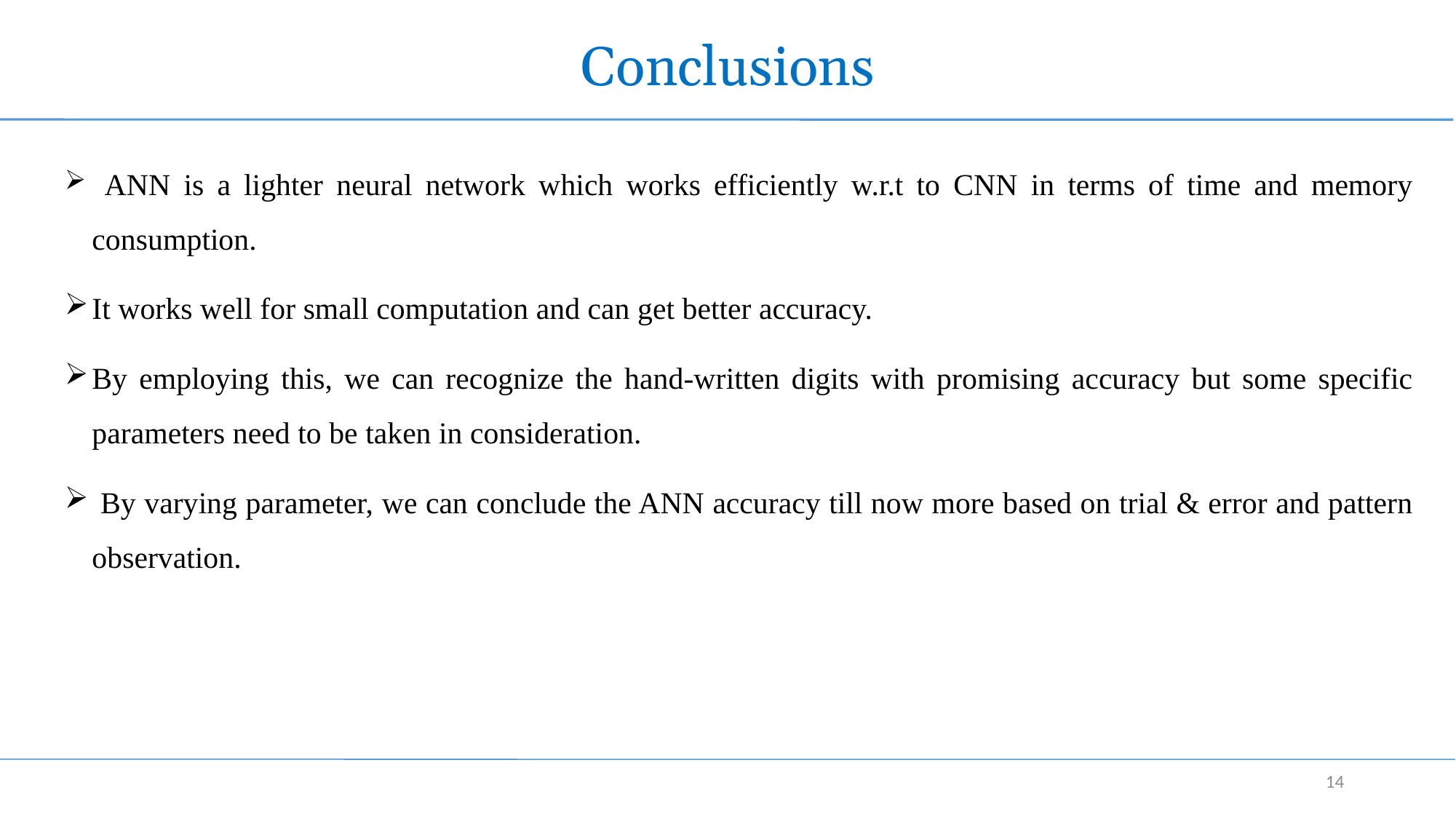

Conclusions
 ANN is a lighter neural network which works efficiently w.r.t to CNN in terms of time and memory consumption.
It works well for small computation and can get better accuracy.
By employing this, we can recognize the hand-written digits with promising accuracy but some specific parameters need to be taken in consideration.
 By varying parameter, we can conclude the ANN accuracy till now more based on trial & error and pattern observation.
14